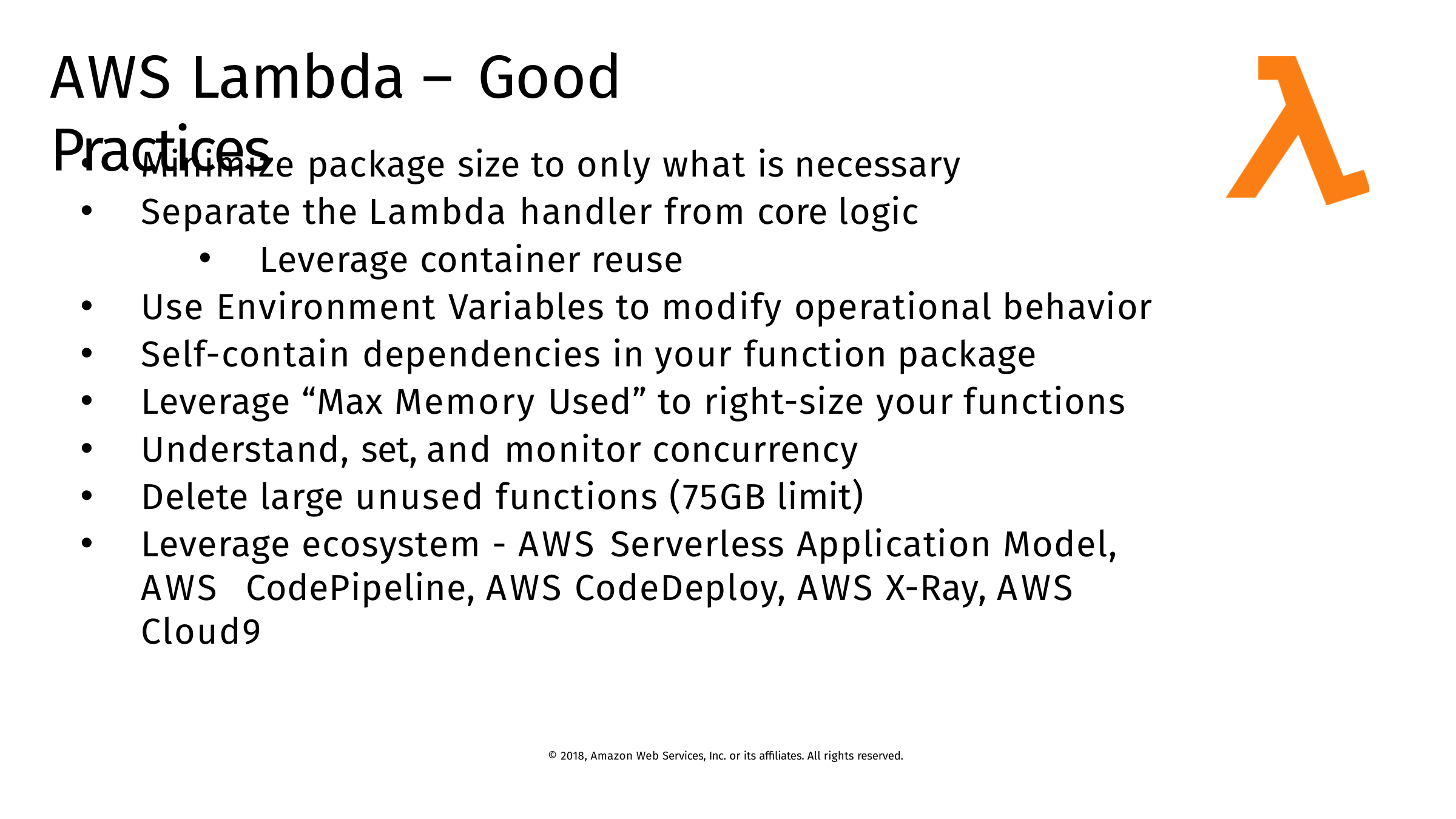

# AWS Lambda – Good Practices

Minimize package size to only what is necessary
Separate the Lambda handler from core logic
Leverage container reuse
Use Environment Variables to modify operational behavior
Self-contain dependencies in your function package
Leverage “Max Memory Used” to right-size your functions
Understand, set, and monitor concurrency
Delete large unused functions (75GB limit)
Leverage ecosystem - AWS Serverless Application Model, AWS  CodePipeline, AWS CodeDeploy, AWS X-Ray, AWS Cloud9
© 2018, Amazon Web Services, Inc. or its affiliates. All rights reserved.